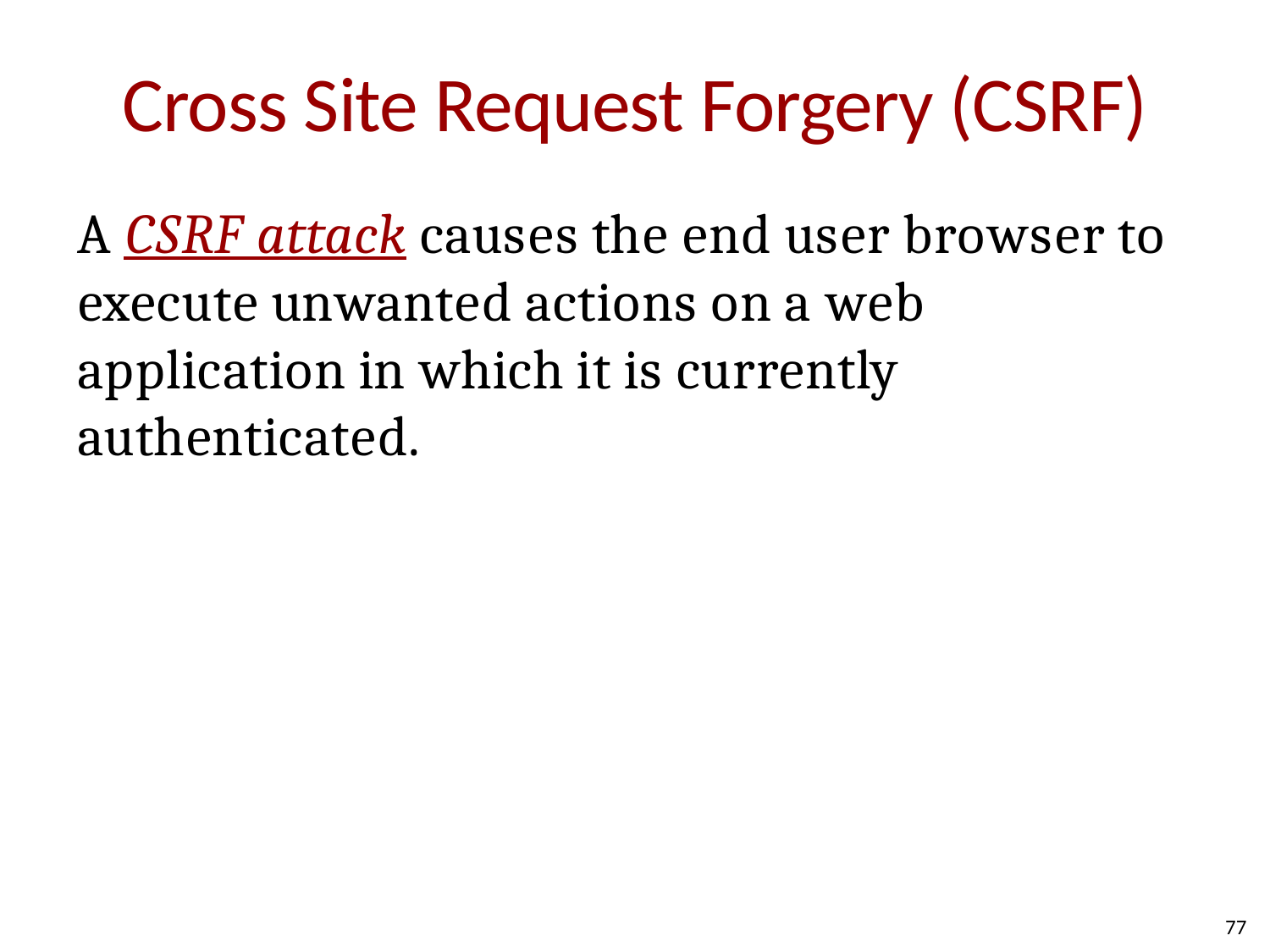

# Cross Site Request Forgery (CSRF)
A CSRF attack causes the end user browser to execute unwanted actions on a web application in which it is currently authenticated.

77